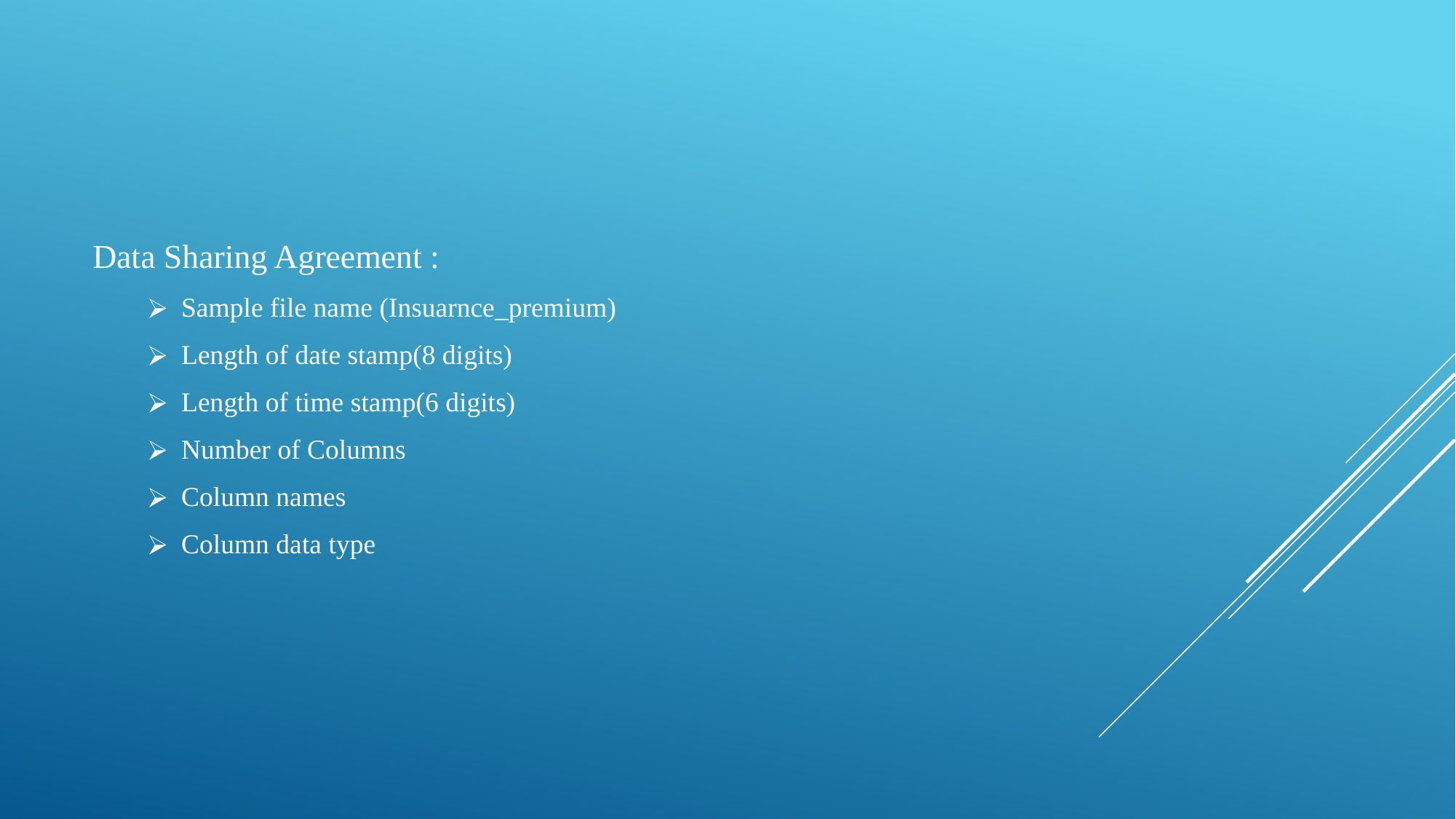

Data Sharing Agreement :
Sample file name (Insuarnce_premium)
Length of date stamp(8 digits)
Length of time stamp(6 digits)
Number of Columns
Column names
Column data type